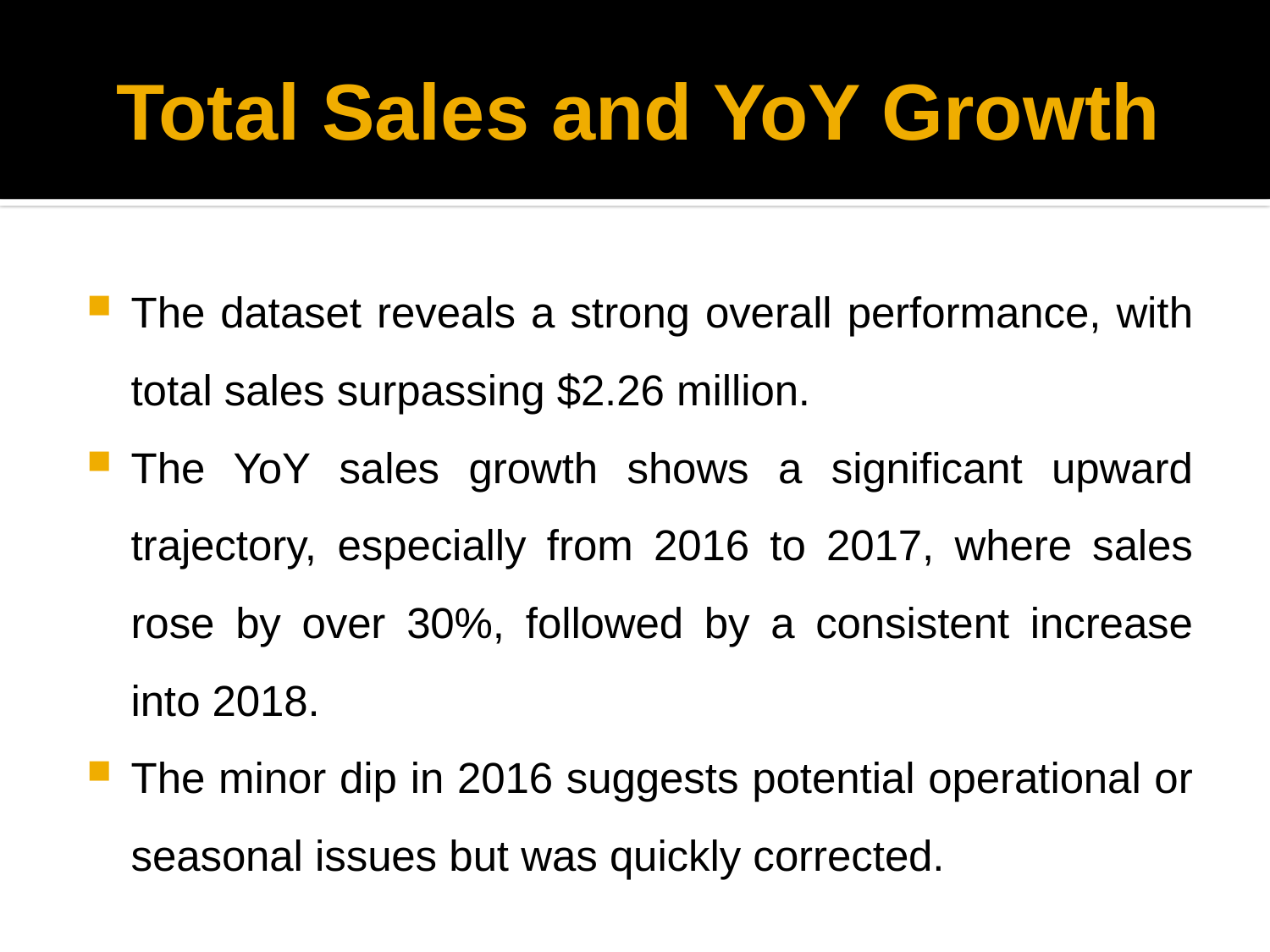

# Total Sales and YoY Growth
The dataset reveals a strong overall performance, with total sales surpassing $2.26 million.
The YoY sales growth shows a significant upward trajectory, especially from 2016 to 2017, where sales rose by over 30%, followed by a consistent increase into 2018.
The minor dip in 2016 suggests potential operational or seasonal issues but was quickly corrected.